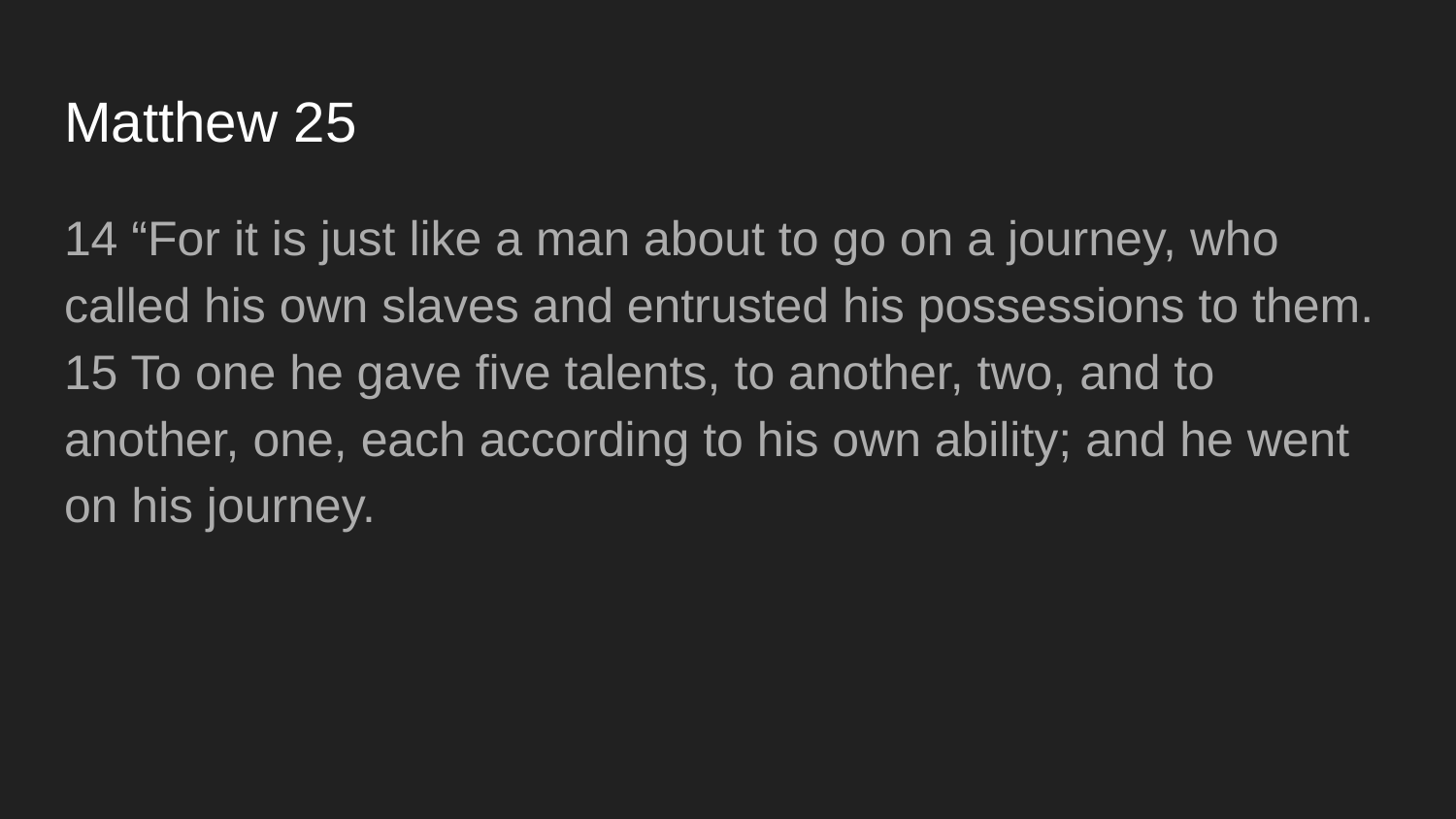

# Matthew 25
14 “For it is just like a man about to go on a journey, who called his own slaves and entrusted his possessions to them. 15 To one he gave five talents, to another, two, and to another, one, each according to his own ability; and he went on his journey.